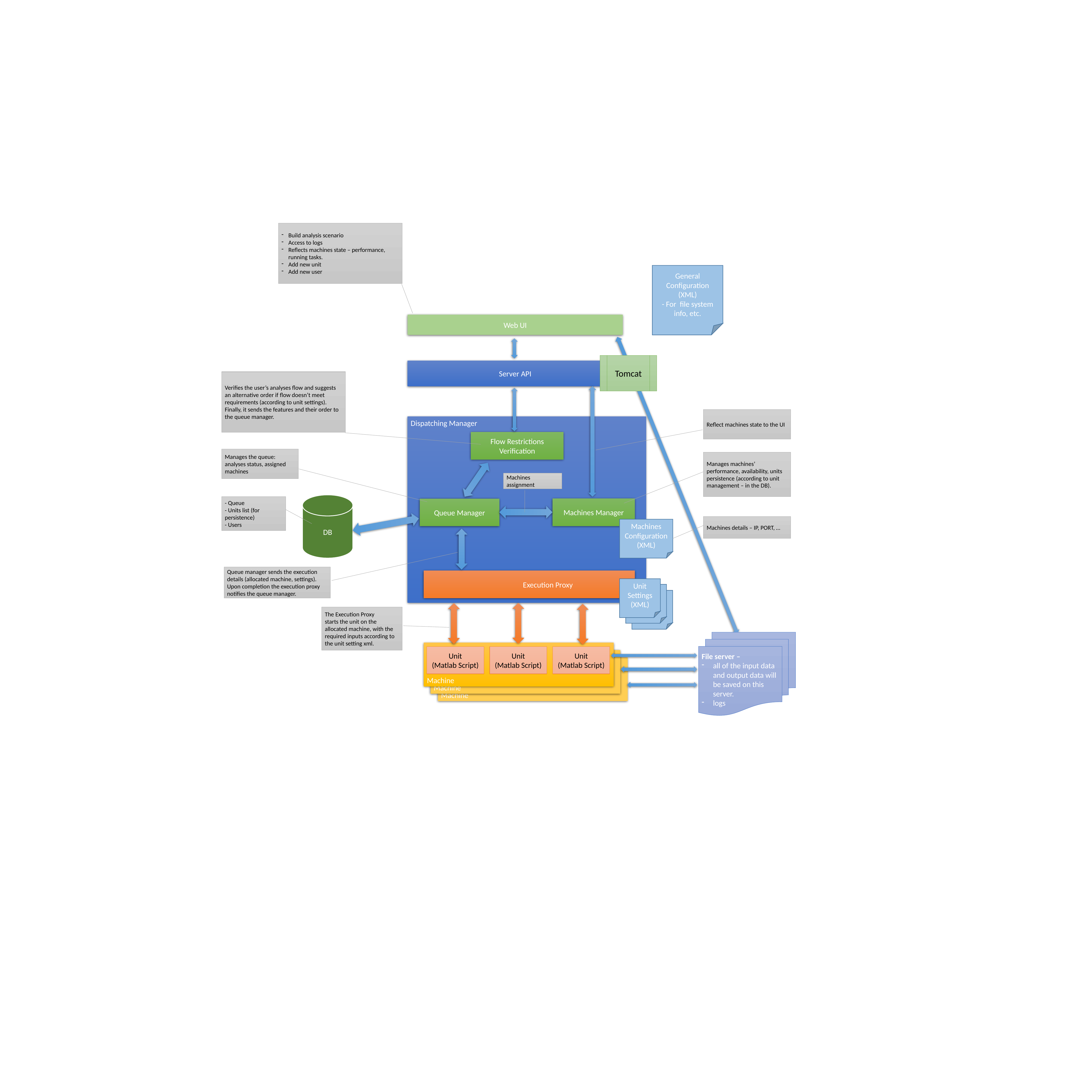

Build analysis scenario
Access to logs
Reflects machines state – performance, running tasks.
Add new unit
Add new user
General Configuration
(XML)
- For  file system info, etc.
Web UI

Tomcat
Server API
Verifies the user’s analyses flow and suggests an alternative order if flow doesn’t meet requirements (according to unit settings). Finally, it sends the features and their order to the queue manager.

Reflect machines state to the UI
Dispatching Manager
Flow Restrictions Verification
Manages the queue: analyses status, assigned machines
Manages machines’ performance, availability, units persistence (according to unit management – in the DB).

Machines assignment

DB
- Queue
- Units list (for persistence)
- Users
Machines Manager
Queue Manager
Machines details – IP, PORT, …
Machines Configuration
(XML)

Queue manager sends the execution details (allocated machine, settings). Upon completion the execution proxy notifies the queue manager.
Execution Proxy
Unit Settings
(XML)
Unit Settings
(XML)
Unit Settings
(XML)

The Execution Proxy
starts the unit on the allocated machine, with the required inputs according to the unit setting xml.

File server –
all of the input data and output data will be saved on this server.
logs
Machine
Unit
(Matlab Script)
Unit
(Matlab Script)
Unit
(Matlab Script)

Machine
Machine